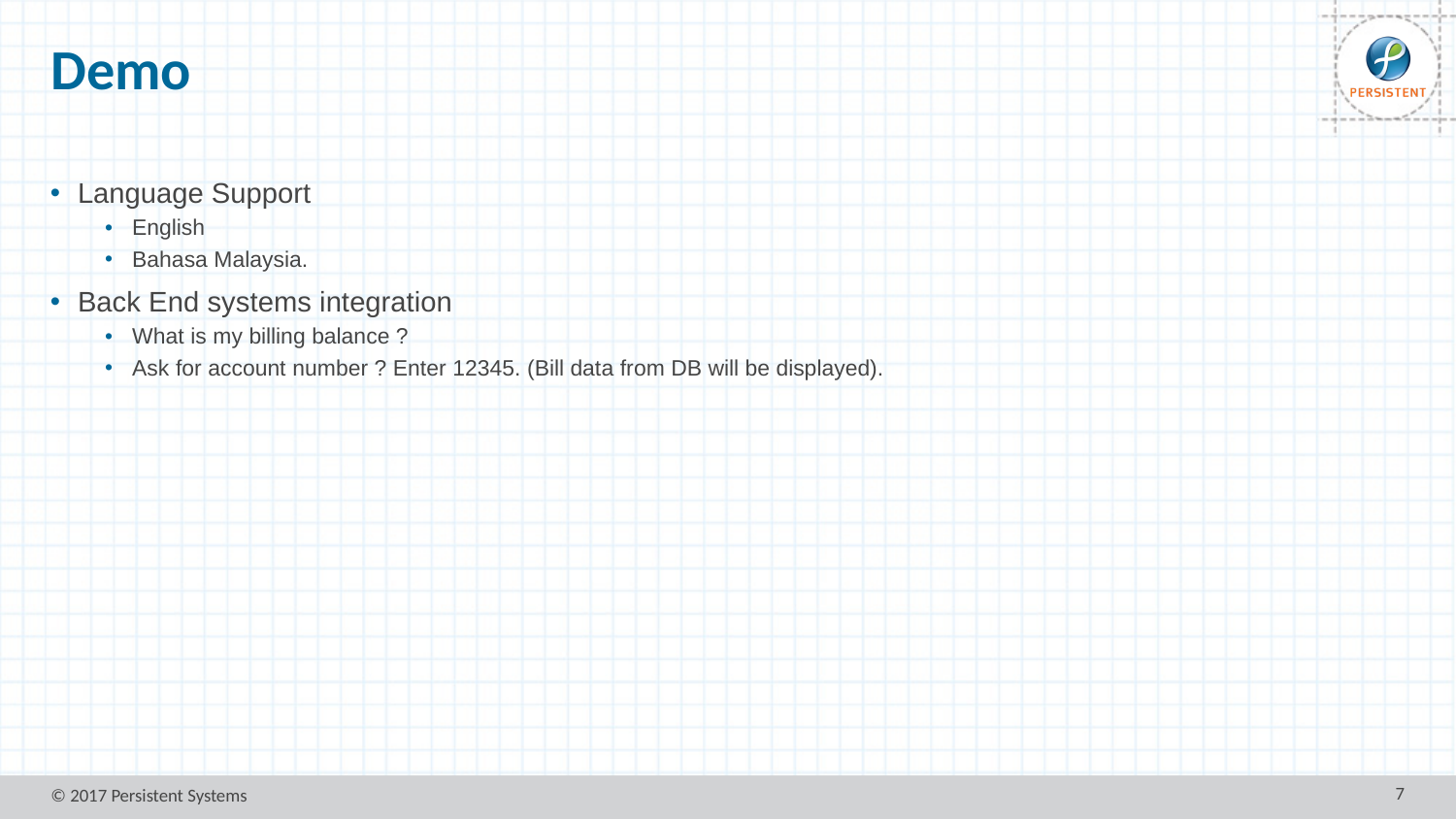

# Demo

Language Support
English
Bahasa Malaysia.
Back End systems integration
What is my billing balance ?
Ask for account number ? Enter 12345. (Bill data from DB will be displayed).